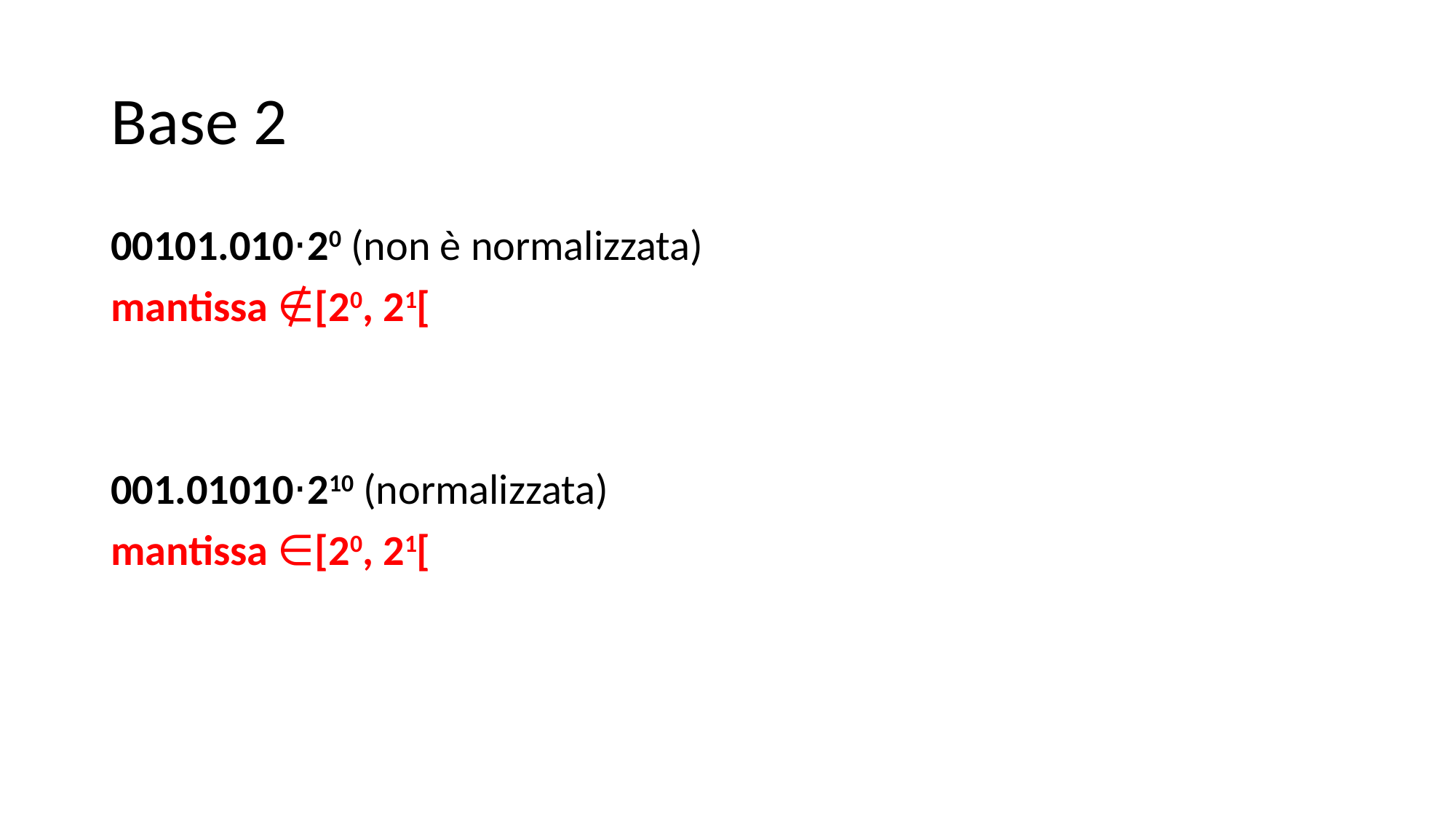

# Base 2
00101.010⋅20 (non è normalizzata)
mantissa ∉[20, 21[

001.01010⋅210 (normalizzata)
mantissa ∈[20, 21[